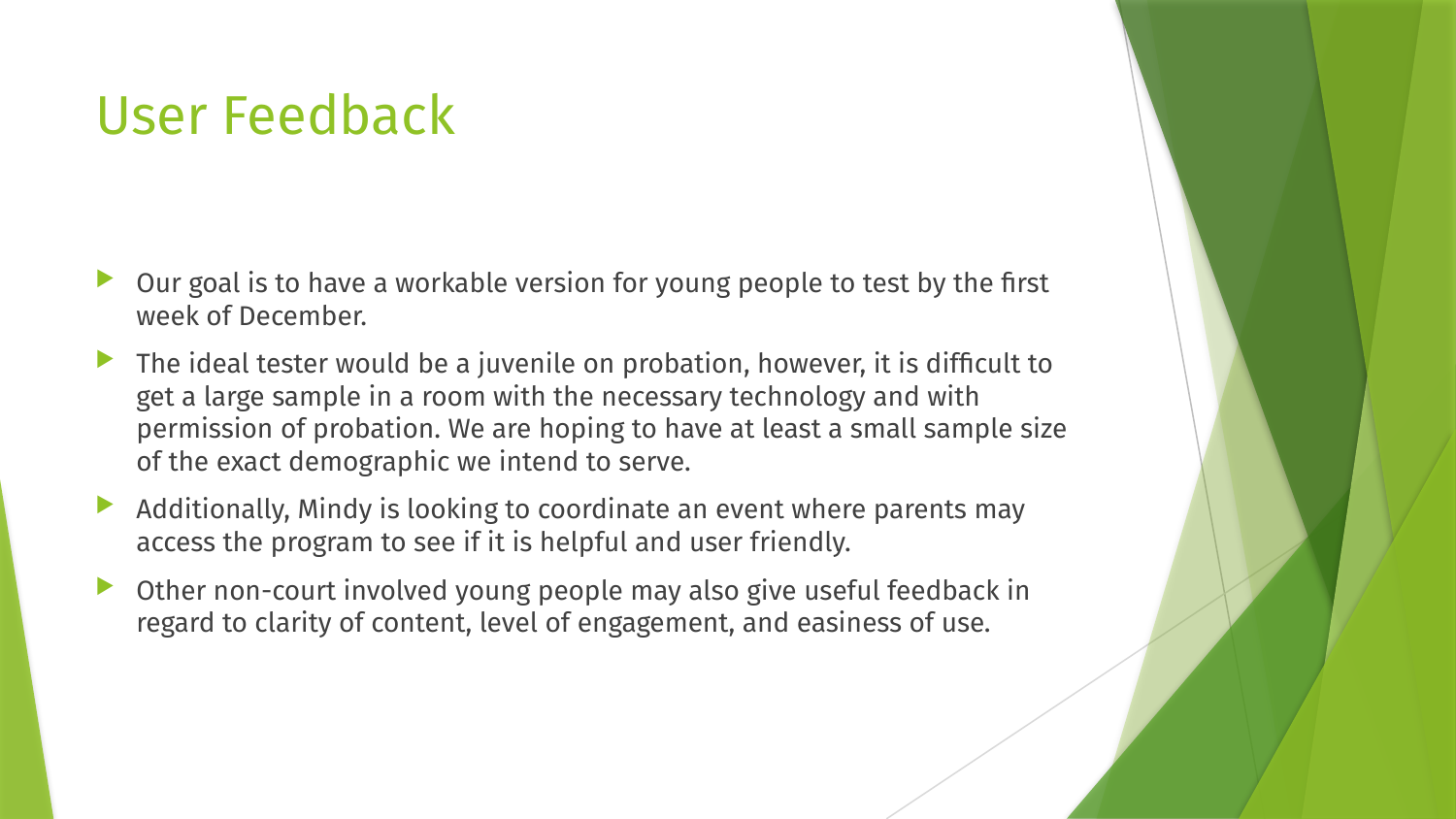

# User Feedback
Our goal is to have a workable version for young people to test by the first week of December.
The ideal tester would be a juvenile on probation, however, it is difficult to get a large sample in a room with the necessary technology and with permission of probation. We are hoping to have at least a small sample size of the exact demographic we intend to serve.
Additionally, Mindy is looking to coordinate an event where parents may access the program to see if it is helpful and user friendly.
Other non-court involved young people may also give useful feedback in regard to clarity of content, level of engagement, and easiness of use.